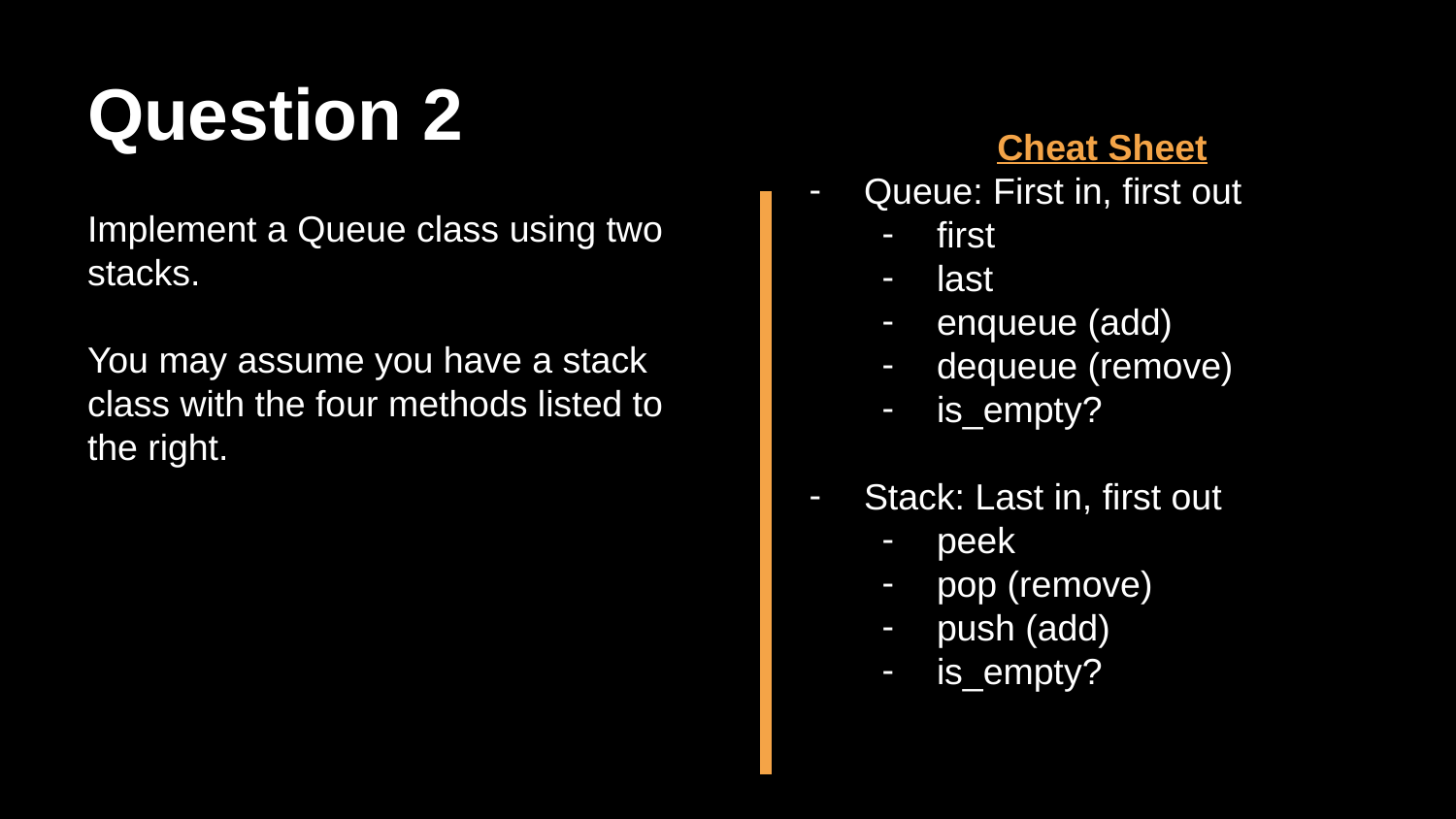

# Question 2

Cheat Sheet
Queue: First in, first out
first
last
enqueue (add)
dequeue (remove)
is_empty?

Stack: Last in, first out
peek
pop (remove)
push (add)
is_empty?
Implement a Queue class using two stacks.

You may assume you have a stack class with the four methods listed to the right.